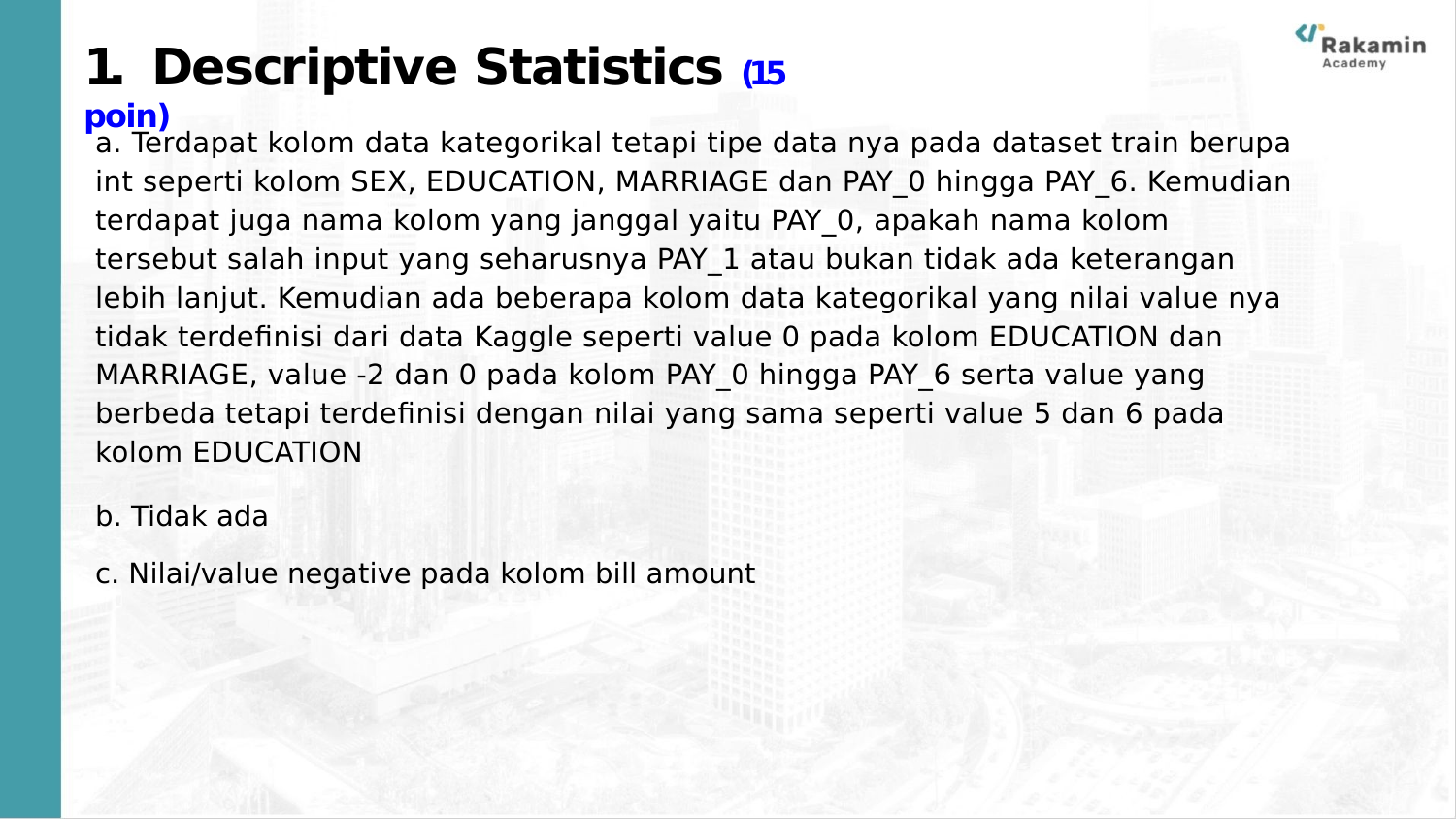

# 1.  Descriptive Statistics (15 poin)
a. Terdapat kolom data kategorikal tetapi tipe data nya pada dataset train berupa int seperti kolom SEX, EDUCATION, MARRIAGE dan PAY_0 hingga PAY_6. Kemudian terdapat juga nama kolom yang janggal yaitu PAY_0, apakah nama kolom tersebut salah input yang seharusnya PAY_1 atau bukan tidak ada keterangan lebih lanjut. Kemudian ada beberapa kolom data kategorikal yang nilai value nya tidak terdefinisi dari data Kaggle seperti value 0 pada kolom EDUCATION dan MARRIAGE, value -2 dan 0 pada kolom PAY_0 hingga PAY_6 serta value yang berbeda tetapi terdefinisi dengan nilai yang sama seperti value 5 dan 6 pada kolom EDUCATION
b. Tidak ada
c. Nilai/value negative pada kolom bill amount